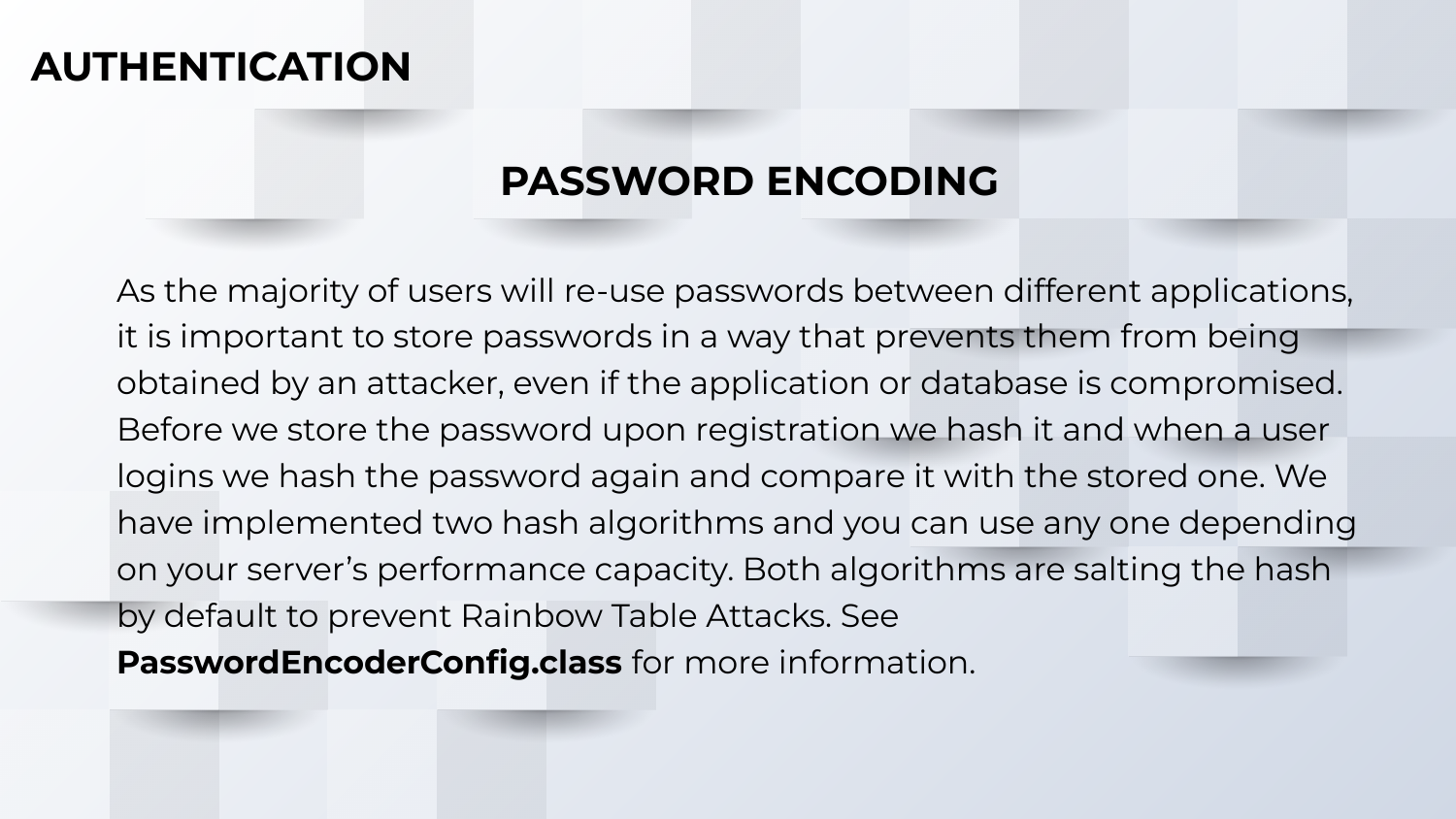

AUTHENTICATION

PASSWORD ENCODING

As the majority of users will re-use passwords between different applications, it is important to store passwords in a way that prevents them from being obtained by an attacker, even if the application or database is compromised. Before we store the password upon registration we hash it and when a user logins we hash the password again and compare it with the stored one. We have implemented two hash algorithms and you can use any one depending on your server’s performance capacity. Both algorithms are salting the hash by default to prevent Rainbow Table Attacks. See PasswordEncoderConfig.class for more information.